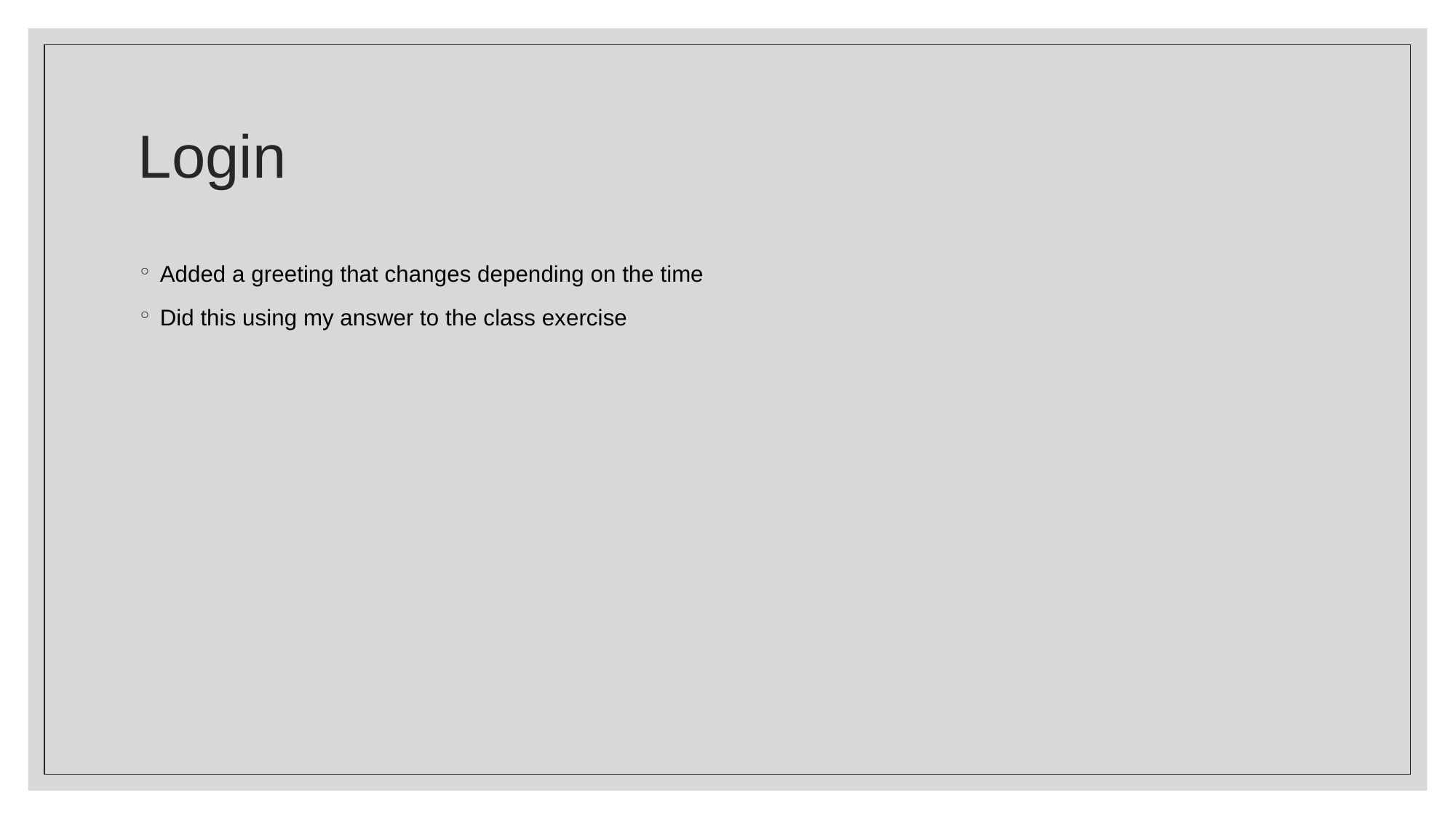

# Login
Added a greeting that changes depending on the time
Did this using my answer to the class exercise